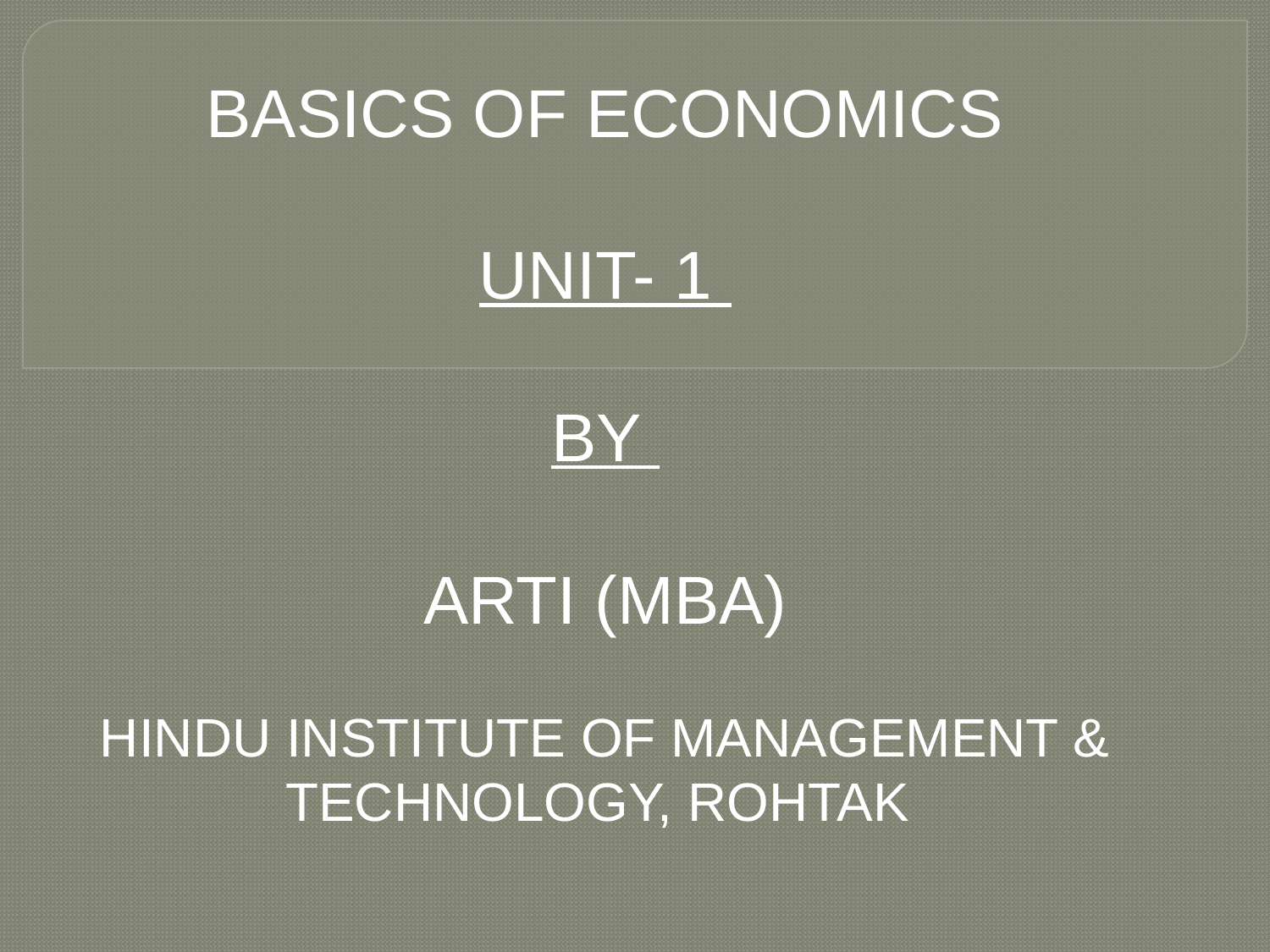

BASICS OF ECONOMICS

UNIT- 1

BY

ARTI (MBA)

HINDU INSTITUTE OF MANAGEMENT & TECHNOLOGY, ROHTAK